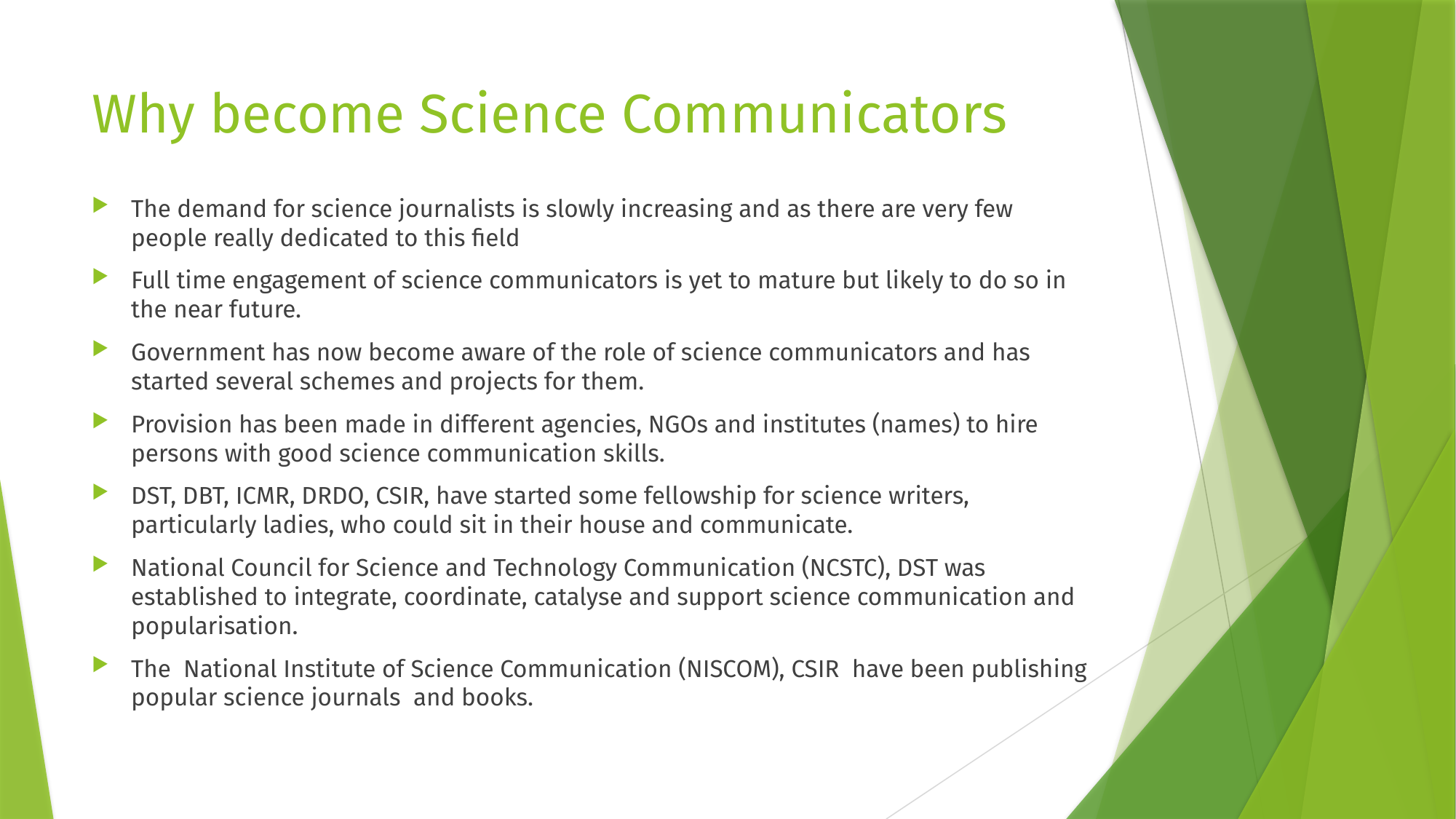

# Why become Science Communicators
The demand for science journalists is slowly increasing and as there are very few people really dedicated to this field
Full time engagement of science communicators is yet to mature but likely to do so in the near future.
Government has now become aware of the role of science communicators and has started several schemes and projects for them.
Provision has been made in different agencies, NGOs and institutes (names) to hire persons with good science communication skills.
DST, DBT, ICMR, DRDO, CSIR, have started some fellowship for science writers, particularly ladies, who could sit in their house and communicate.
National Council for Science and Technology Communication (NCSTC), DST was established to integrate, coordinate, catalyse and support science communication and popularisation.
The  National Institute of Science Communication (NISCOM), CSIR  have been publishing popular science journals  and books.